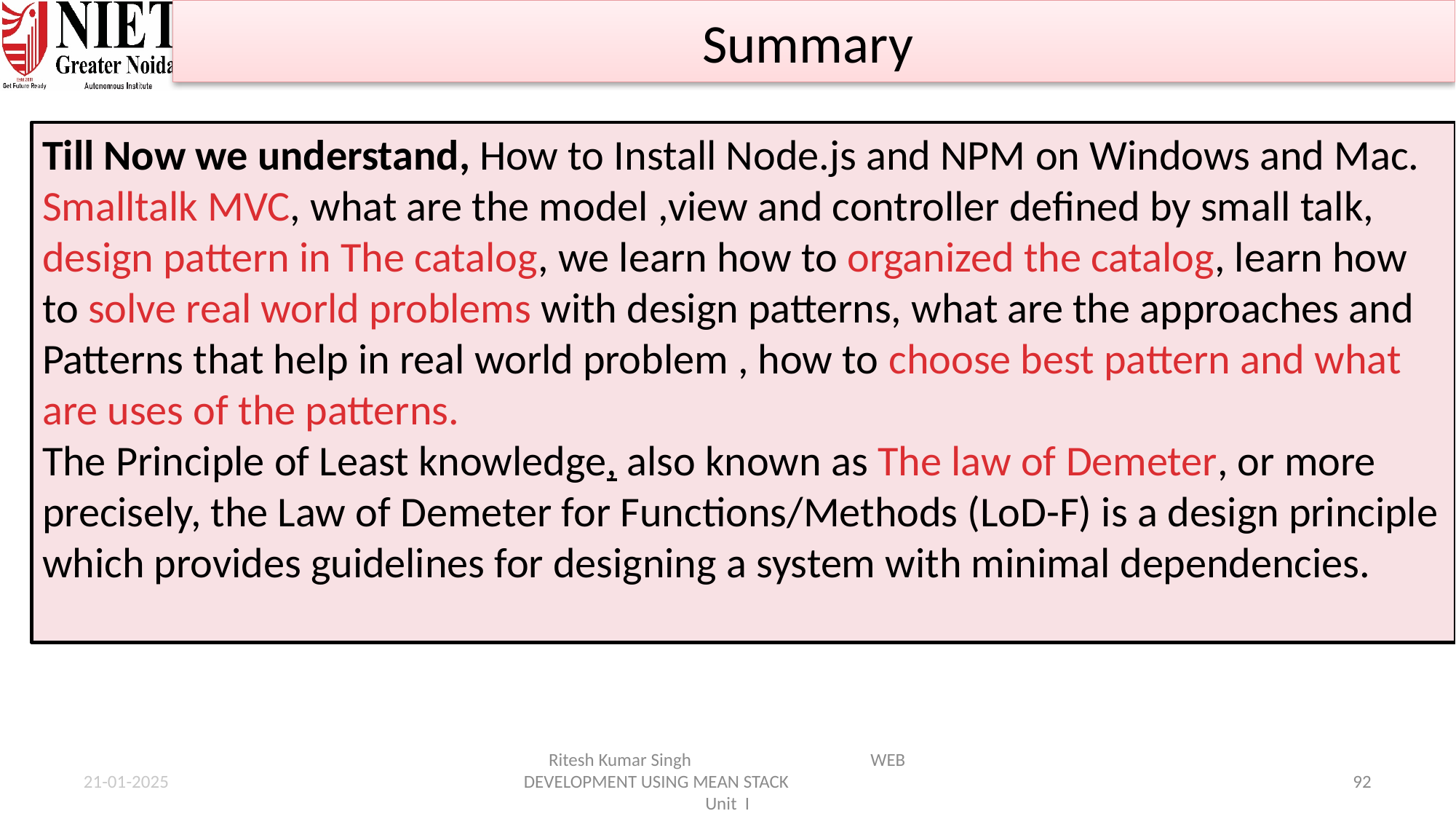

Summary
Till Now we understand, How to Install Node.js and NPM on Windows and Mac. Smalltalk MVC, what are the model ,view and controller defined by small talk, design pattern in The catalog, we learn how to organized the catalog, learn how to solve real world problems with design patterns, what are the approaches and Patterns that help in real world problem , how to choose best pattern and what are uses of the patterns.
The Principle of Least knowledge, also known as The law of Demeter, or more precisely, the Law of Demeter for Functions/Methods (LoD-F) is a design principle which provides guidelines for designing a system with minimal dependencies.

21-01-2025
Ritesh Kumar Singh                                           WEB DEVELOPMENT USING MEAN STACK                                   Unit  I
92